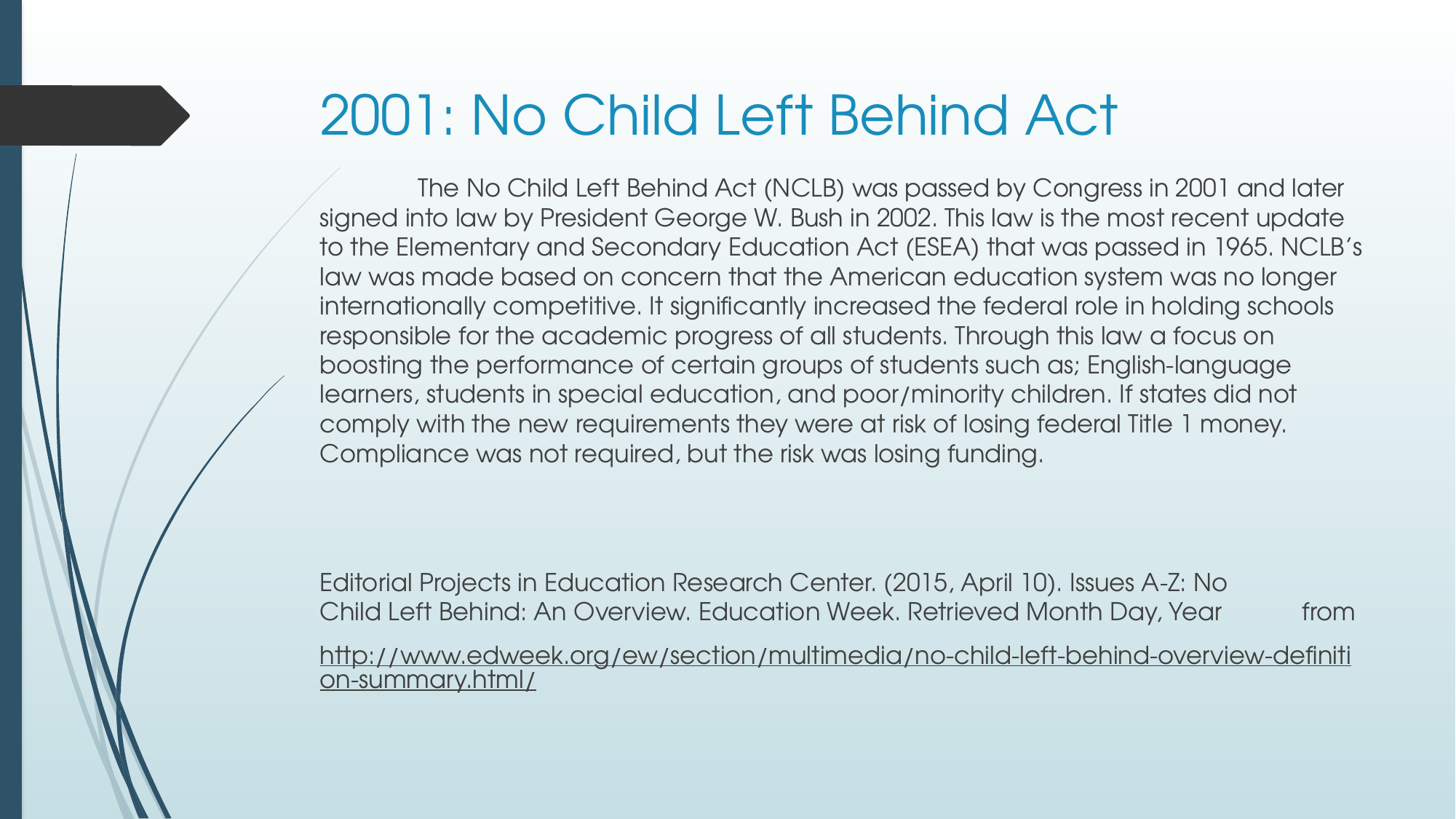

# 2001: No Child Left Behind Act
	The No Child Left Behind Act (NCLB) was passed by Congress in 2001 and later signed into law by President George W. Bush in 2002. This law is the most recent update to the Elementary and Secondary Education Act (ESEA) that was passed in 1965. NCLB’s law was made based on concern that the American education system was no longer internationally competitive. It significantly increased the federal role in holding schools responsible for the academic progress of all students. Through this law a focus on boosting the performance of certain groups of students such as; English-language learners, students in special education, and poor/minority children. If states did not comply with the new requirements they were at risk of losing federal Title 1 money. Compliance was not required, but the risk was losing funding.

Editorial Projects in Education Research Center. (2015, April 10). Issues A-Z: No 	Child Left Behind: An Overview. Education Week. Retrieved Month Day, Year 	from
	http://www.edweek.org/ew/section/multimedia/no-child-left-behind-	overview-definition-summary.html/